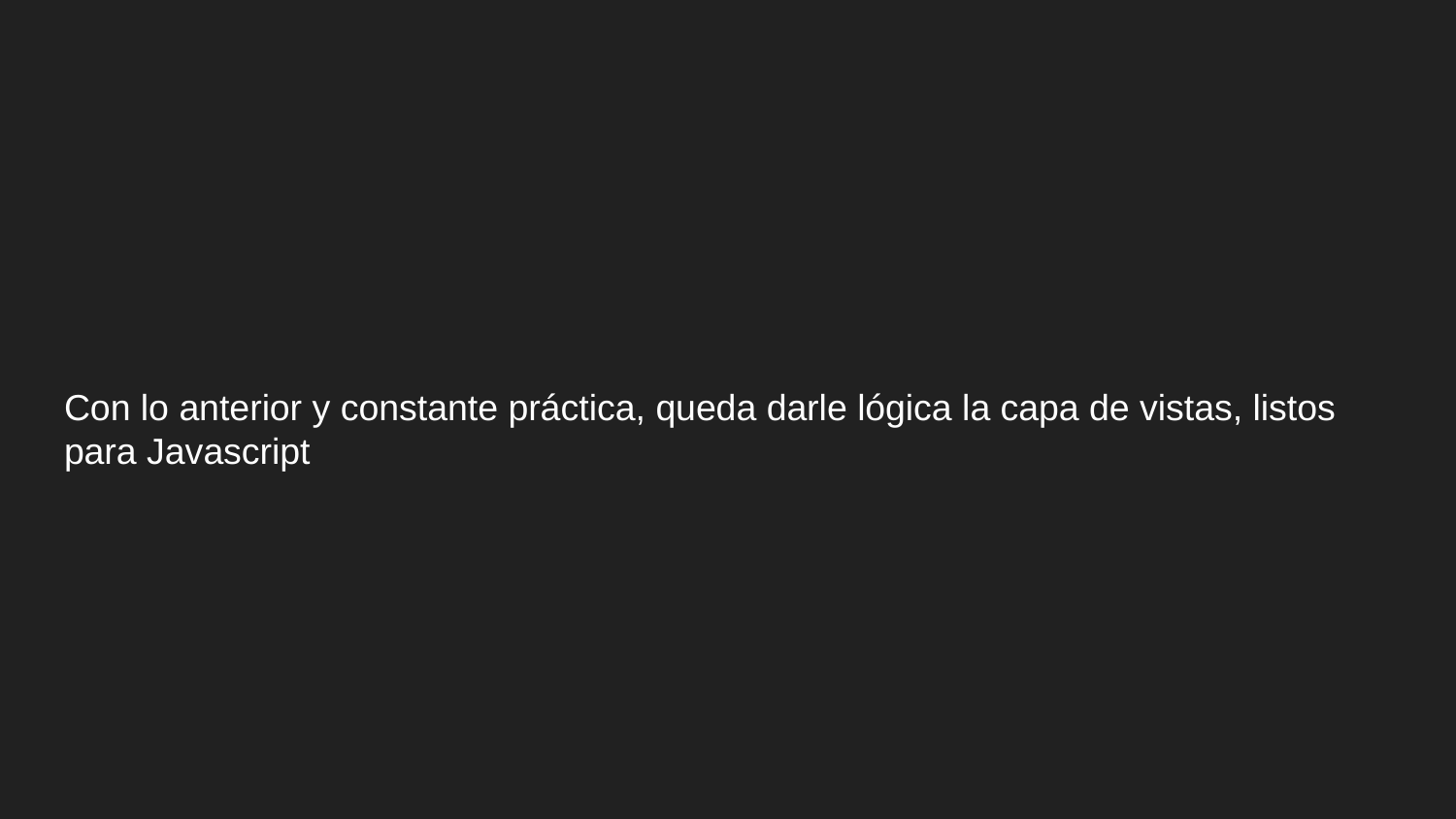

# Con lo anterior y constante práctica, queda darle lógica la capa de vistas, listos para Javascript